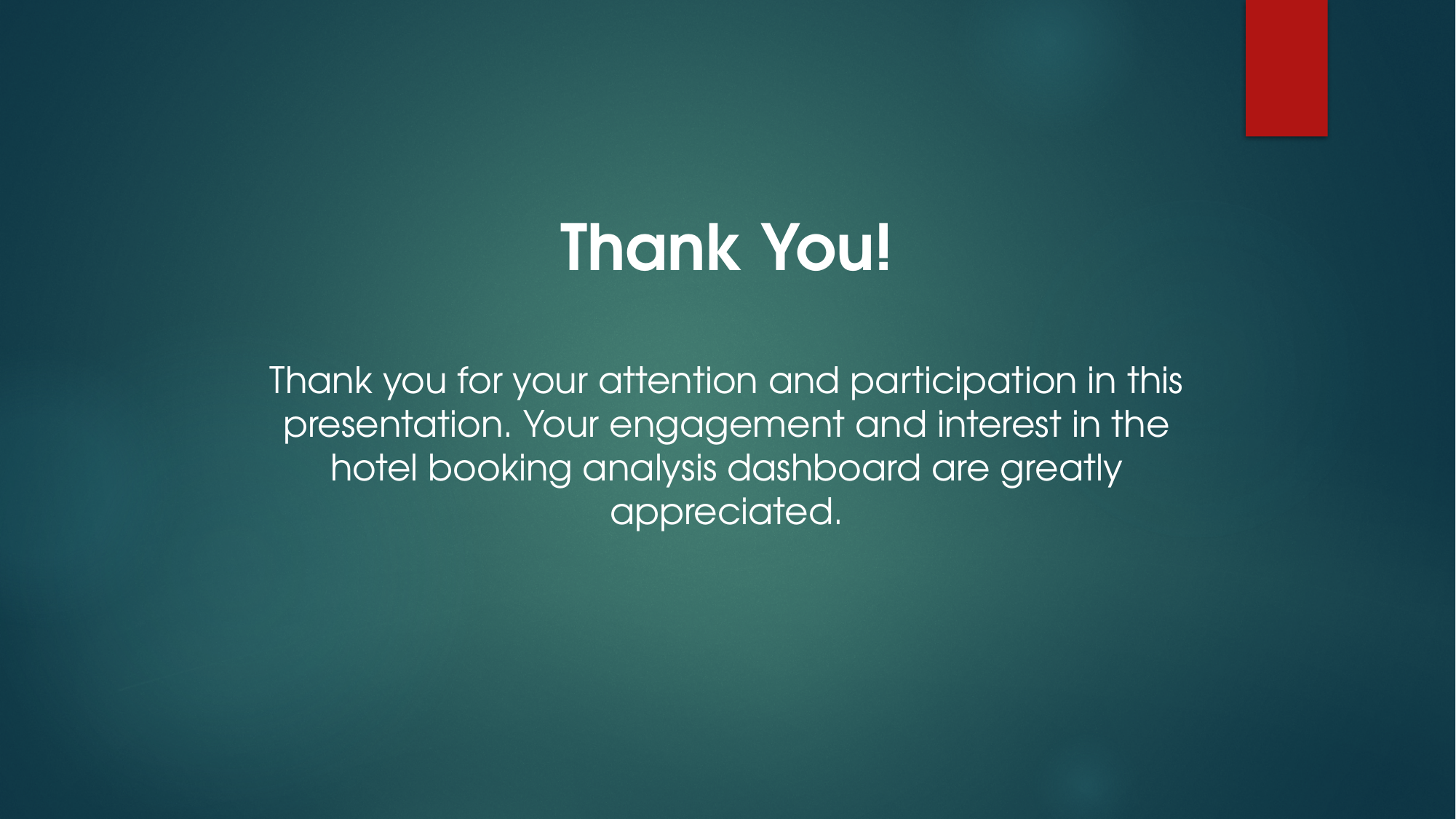

Thank You!

Thank you for your attention and participation in this presentation. Your engagement and interest in the hotel booking analysis dashboard are greatly appreciated.